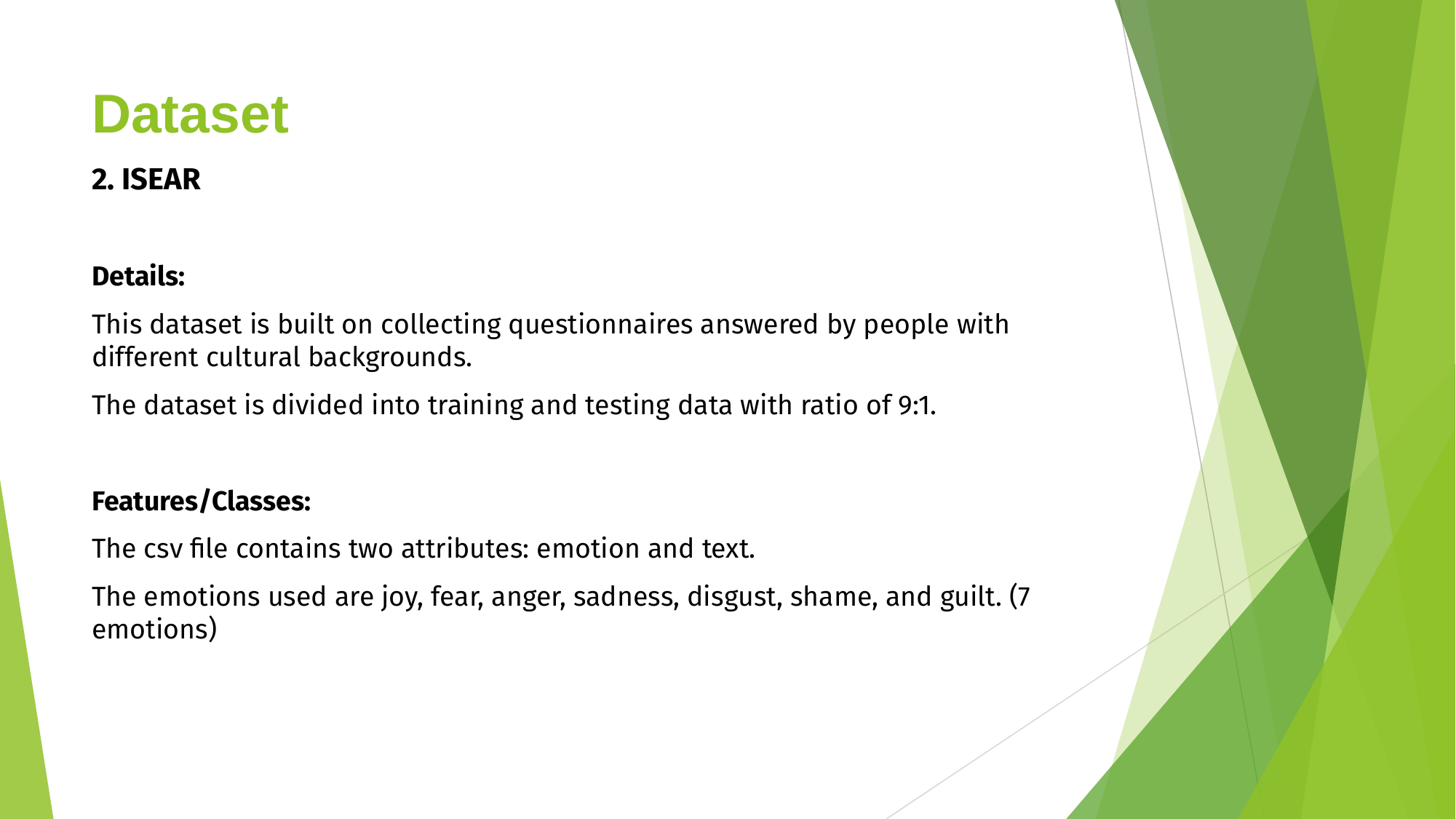

# Dataset
2. ISEAR

Details:
This dataset is built on collecting questionnaires answered by people with different cultural backgrounds.
The dataset is divided into training and testing data with ratio of 9:1.

Features/Classes:
The csv file contains two attributes: emotion and text.
The emotions used are joy, fear, anger, sadness, disgust, shame, and guilt. (7 emotions)